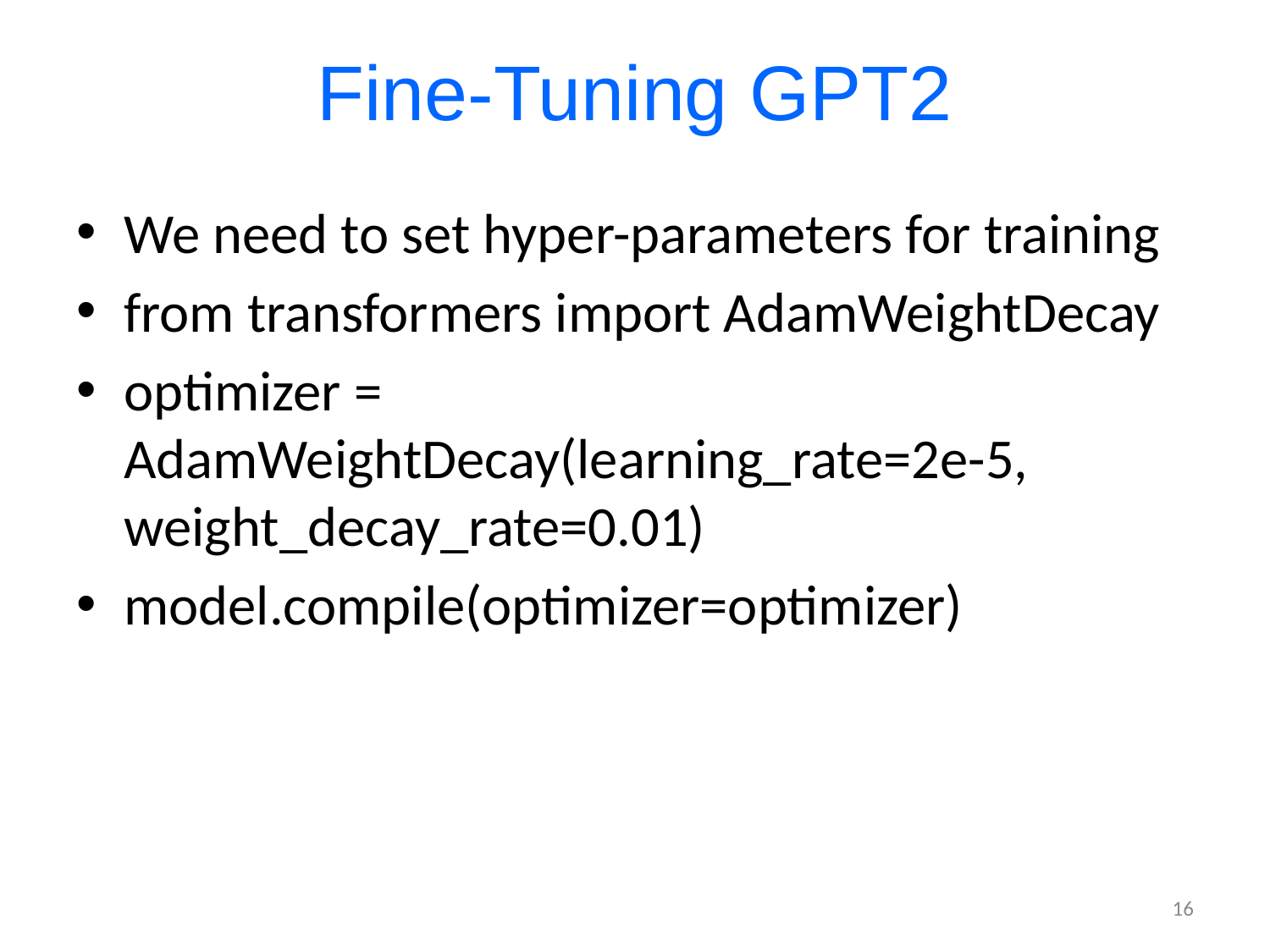

# Fine-Tuning GPT2
We need to set hyper-parameters for training
from transformers import AdamWeightDecay
optimizer = AdamWeightDecay(learning_rate=2e-5, weight_decay_rate=0.01)
model.compile(optimizer=optimizer)
16